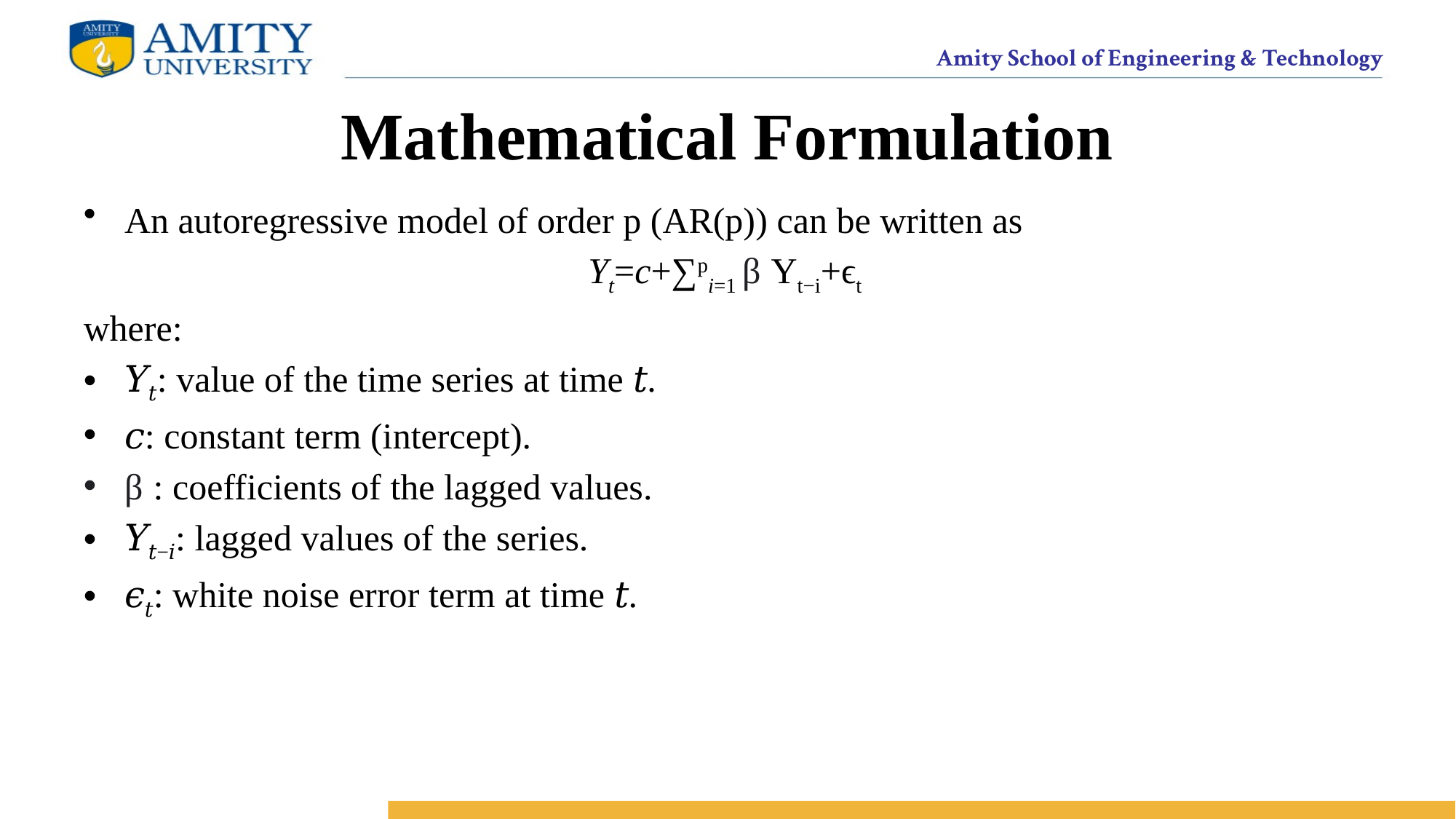

# Mathematical Formulation
An autoregressive model of order p (AR(p)) can be written as
Yt​=c+∑pi=1 β Yt−i​+ϵt
where:
𝑌𝑡: value of the time series at time 𝑡.
𝑐: constant term (intercept).
β : coefficients of the lagged values.
𝑌𝑡−𝑖: lagged values of the series.
𝜖𝑡: white noise error term at time 𝑡.